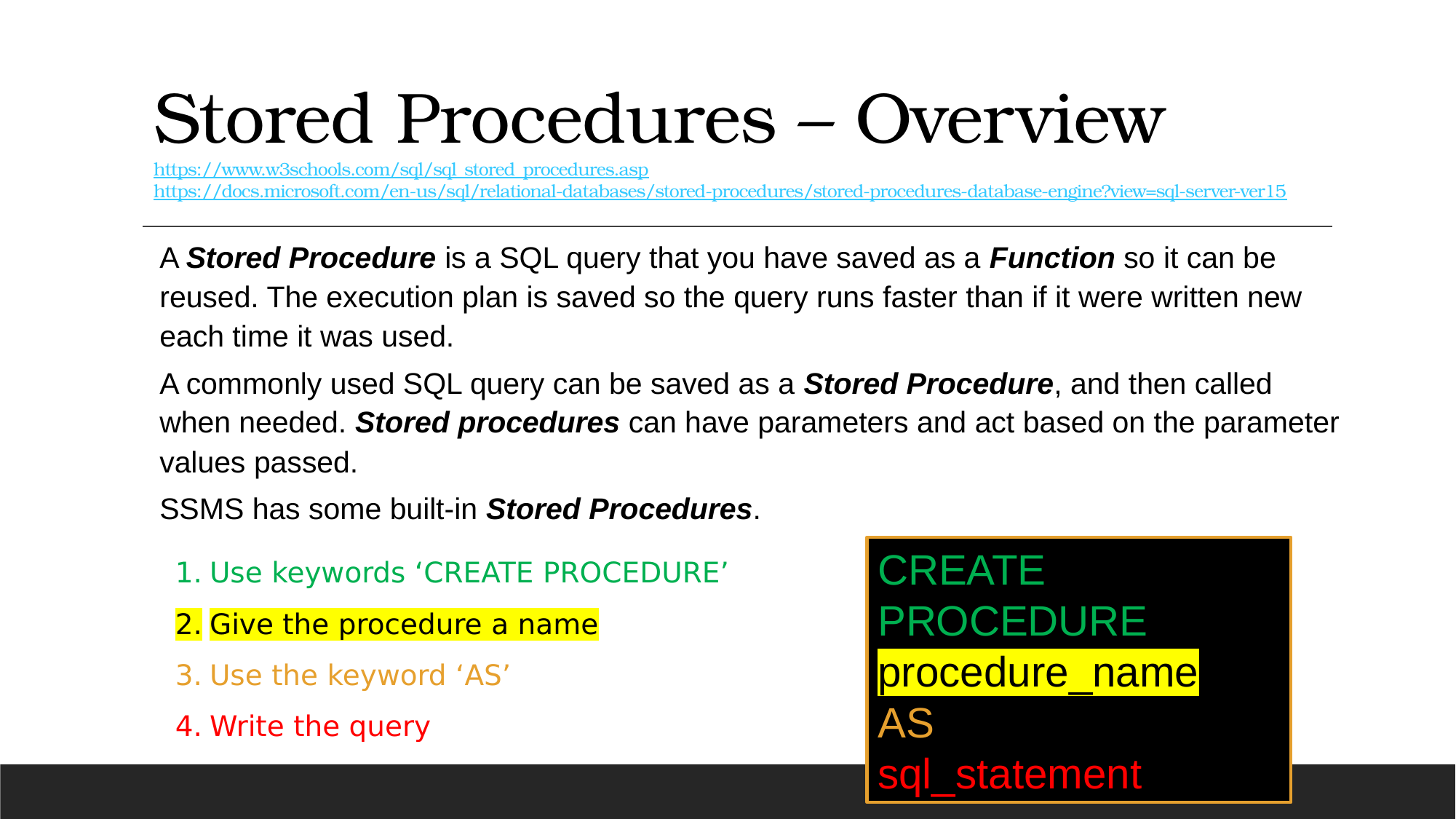

# Stored Procedures – Overview https://www.w3schools.com/sql/sql_stored_procedures.asp https://docs.microsoft.com/en-us/sql/relational-databases/stored-procedures/stored-procedures-database-engine?view=sql-server-ver15
A Stored Procedure is a SQL query that you have saved as a Function so it can be reused. The execution plan is saved so the query runs faster than if it were written new each time it was used.
A commonly used SQL query can be saved as a Stored Procedure, and then called when needed. Stored procedures can have parameters and act based on the parameter values passed.
SSMS has some built-in Stored Procedures.
Use keywords ‘CREATE PROCEDURE’
Give the procedure a name
Use the keyword ‘AS’
Write the query
CREATE PROCEDURE procedure_name
AS
sql_statement